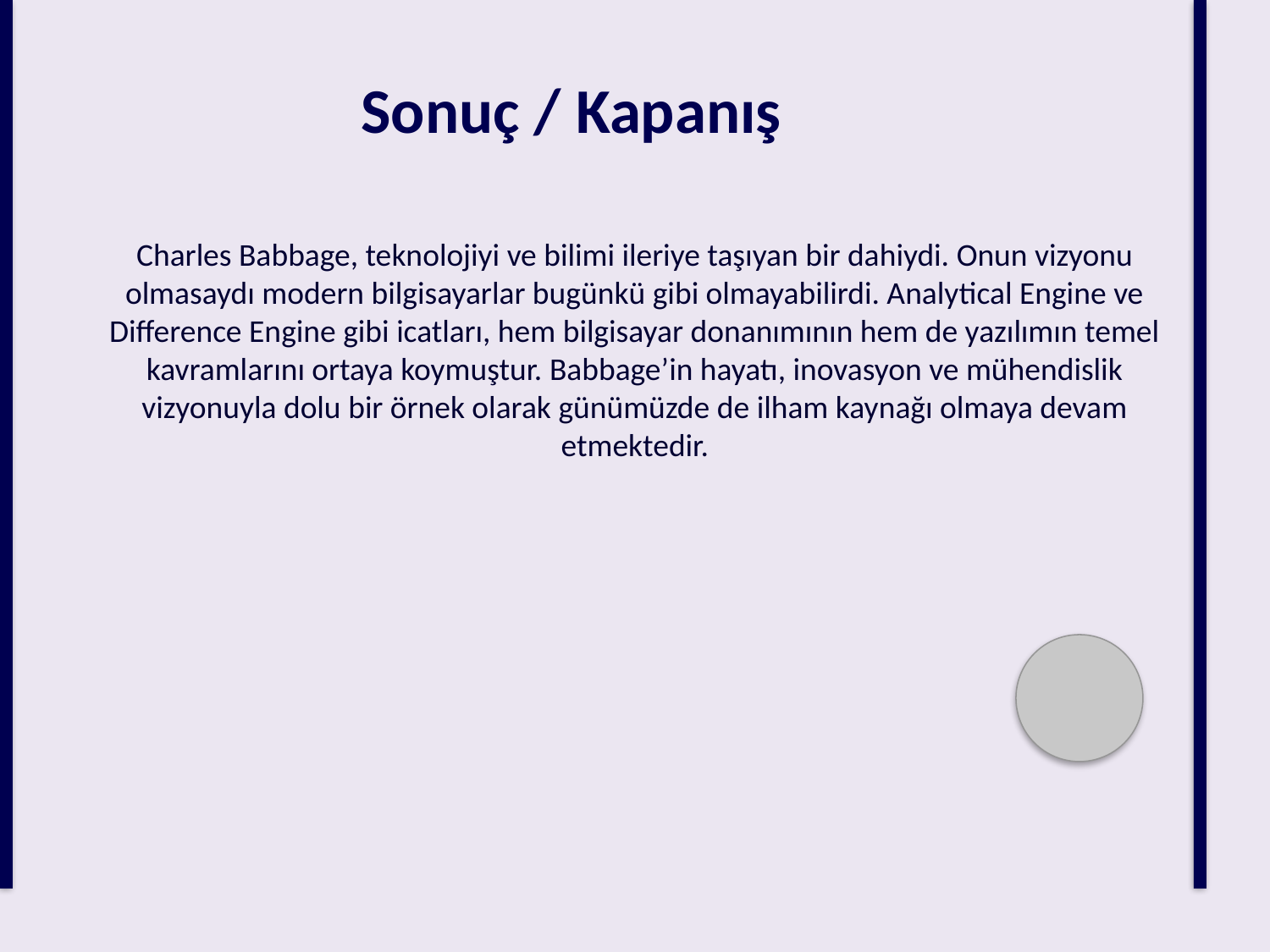

Sonuç / Kapanış
Charles Babbage, teknolojiyi ve bilimi ileriye taşıyan bir dahiydi. Onun vizyonu olmasaydı modern bilgisayarlar bugünkü gibi olmayabilirdi. Analytical Engine ve Difference Engine gibi icatları, hem bilgisayar donanımının hem de yazılımın temel kavramlarını ortaya koymuştur. Babbage’in hayatı, inovasyon ve mühendislik vizyonuyla dolu bir örnek olarak günümüzde de ilham kaynağı olmaya devam etmektedir.